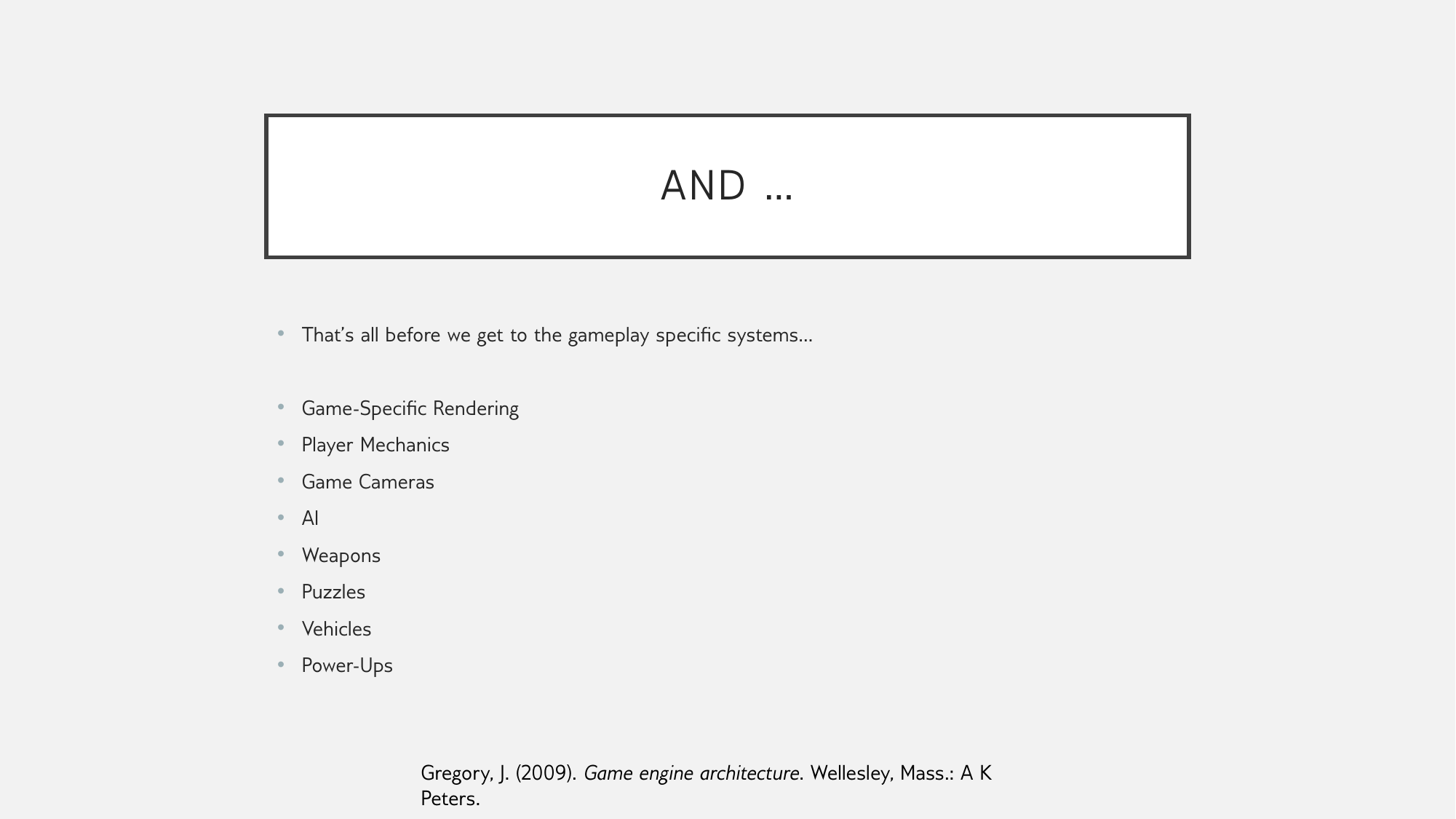

# AND …
That’s all before we get to the gameplay specific systems…

Game-Specific Rendering
Player Mechanics
Game Cameras
AI
Weapons
Puzzles
Vehicles
Power-Ups

Gregory, J. (2009). Game engine architecture. Wellesley, Mass.: A K Peters.